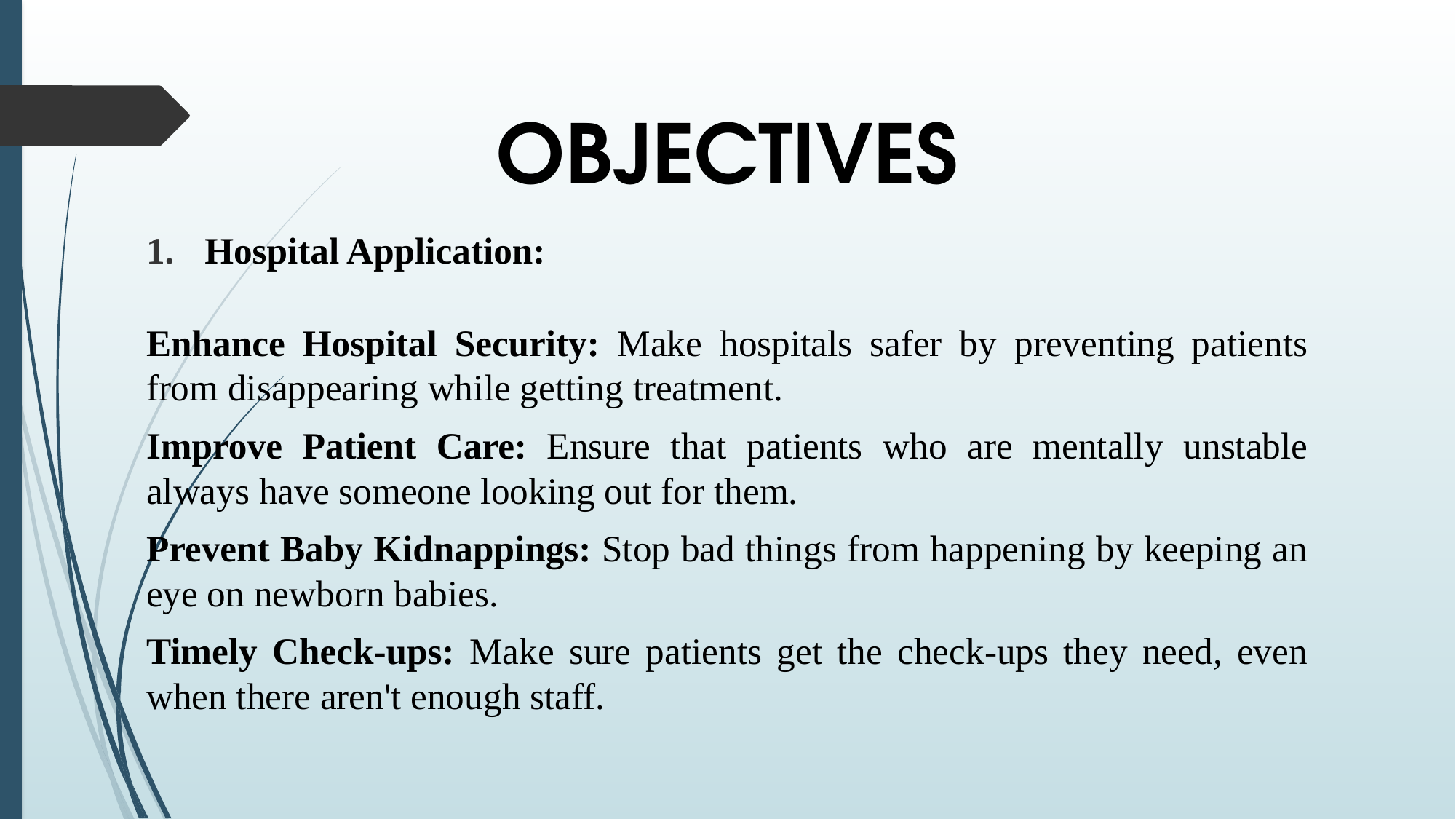

# OBJECTIVES
Hospital Application:

Enhance Hospital Security: Make hospitals safer by preventing patients from disappearing while getting treatment.
Improve Patient Care: Ensure that patients who are mentally unstable always have someone looking out for them.
Prevent Baby Kidnappings: Stop bad things from happening by keeping an eye on newborn babies.
Timely Check-ups: Make sure patients get the check-ups they need, even when there aren't enough staff.